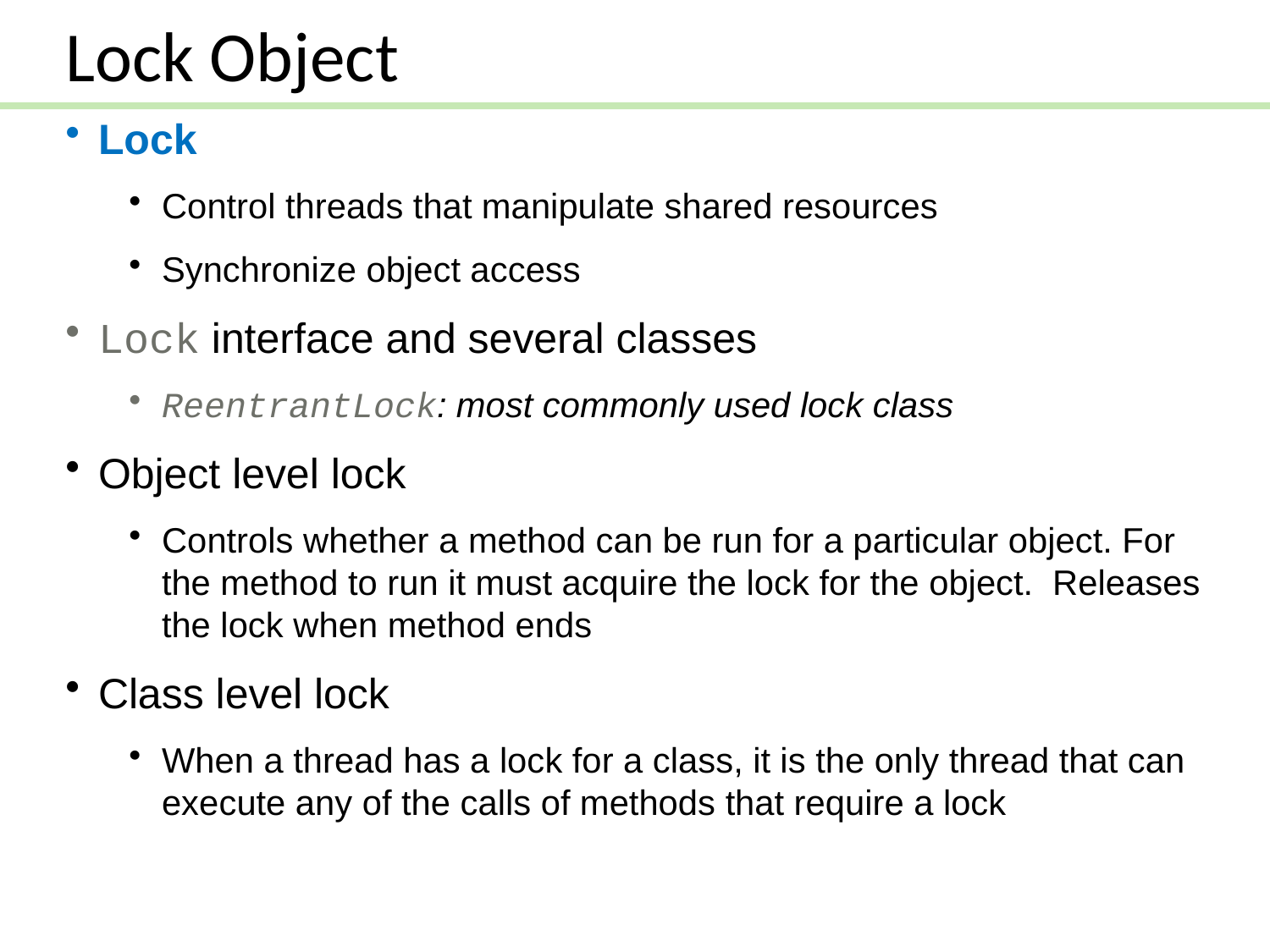

Lock Object
Lock
Control threads that manipulate shared resources
Synchronize object access
Lock interface and several classes
ReentrantLock: most commonly used lock class
Object level lock
Controls whether a method can be run for a particular object. For the method to run it must acquire the lock for the object.  Releases the lock when method ends
Class level lock
When a thread has a lock for a class, it is the only thread that can execute any of the calls of methods that require a lock